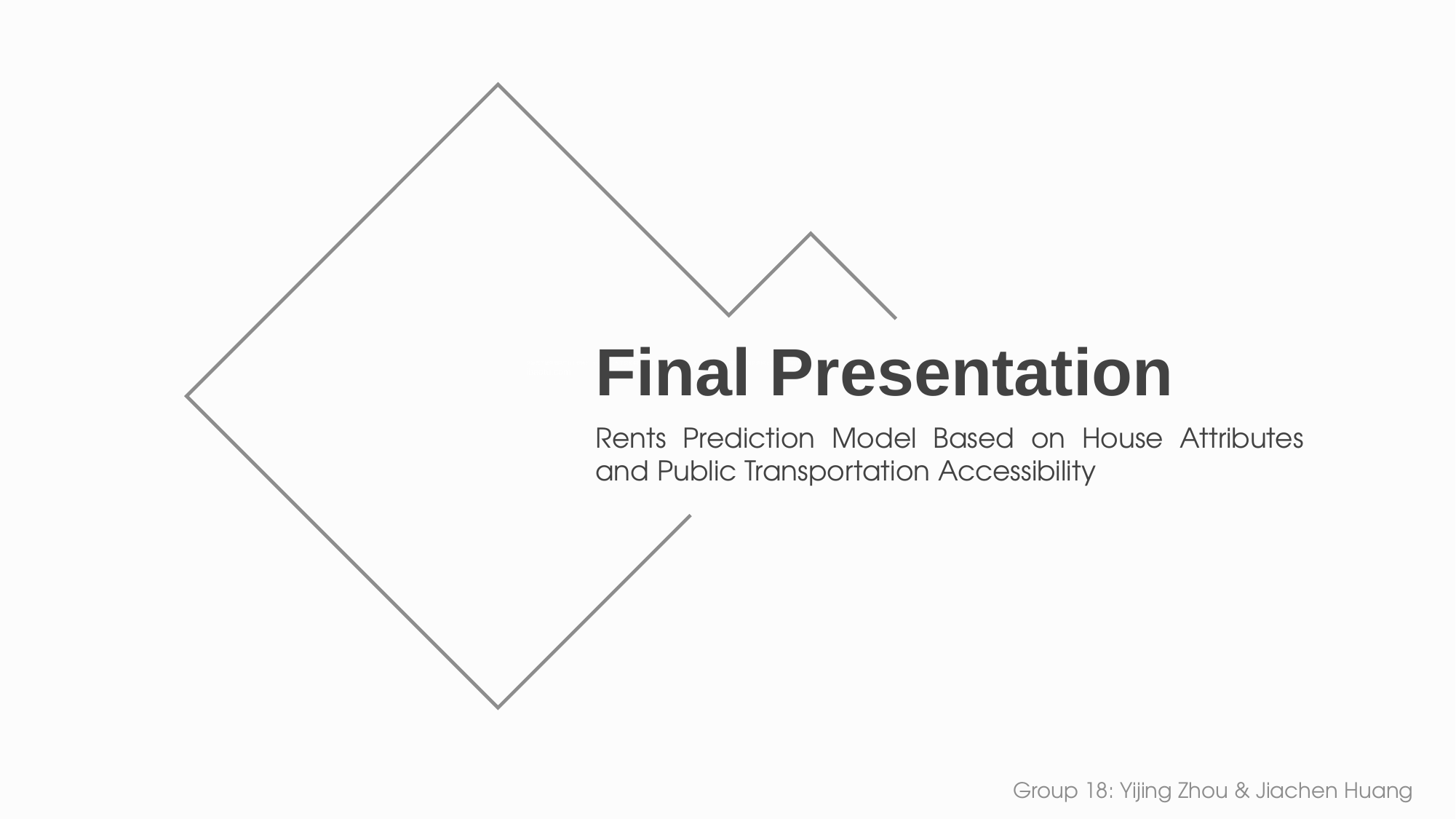

Final Presentation
Rents Prediction Model Based on House Attributes and Public Transportation Accessibility

Group 18: Yijing Zhou & Jiachen Huang